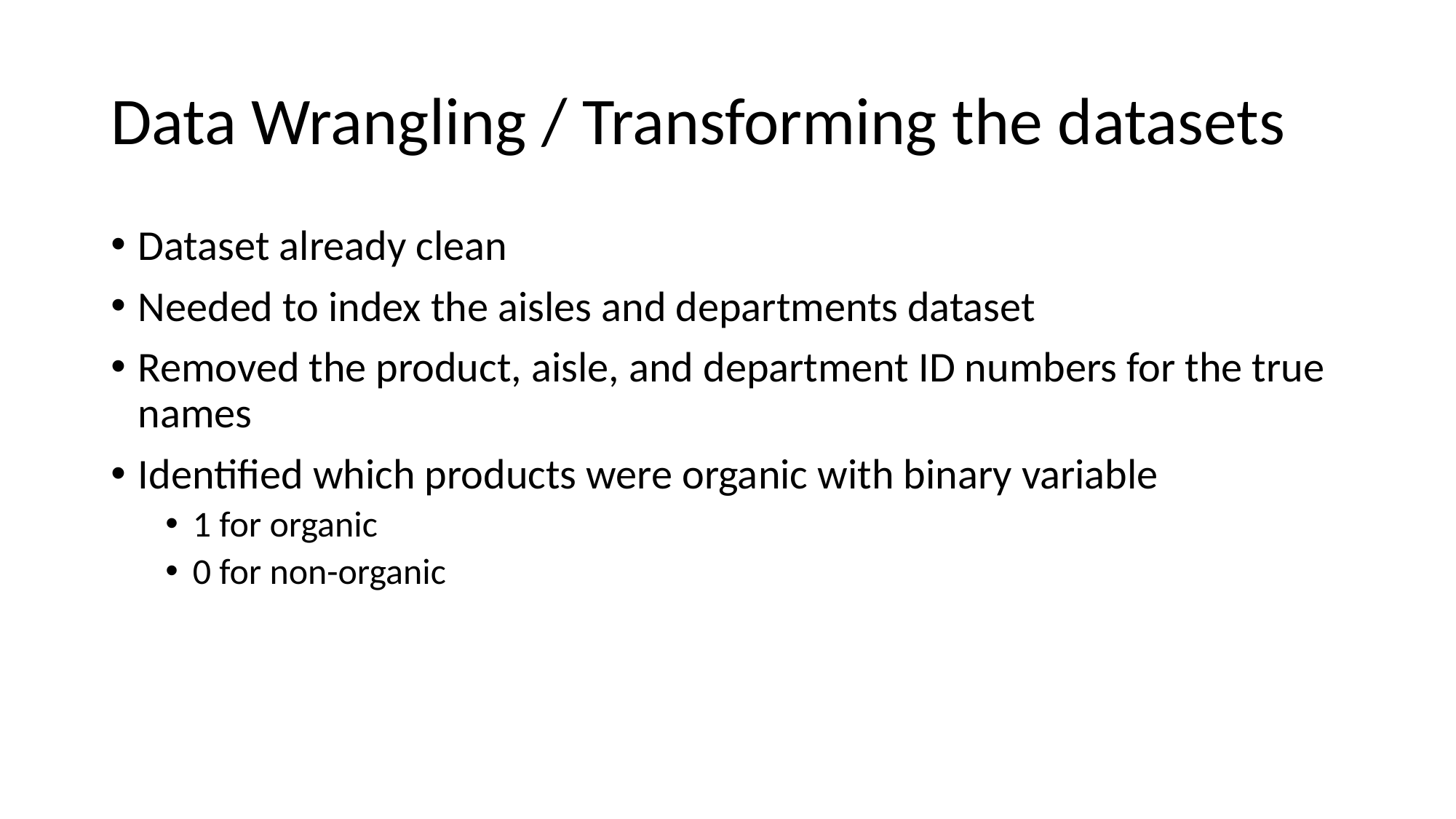

# Data Wrangling / Transforming the datasets
Dataset already clean
Needed to index the aisles and departments dataset
Removed the product, aisle, and department ID numbers for the true names
Identified which products were organic with binary variable
1 for organic
0 for non-organic